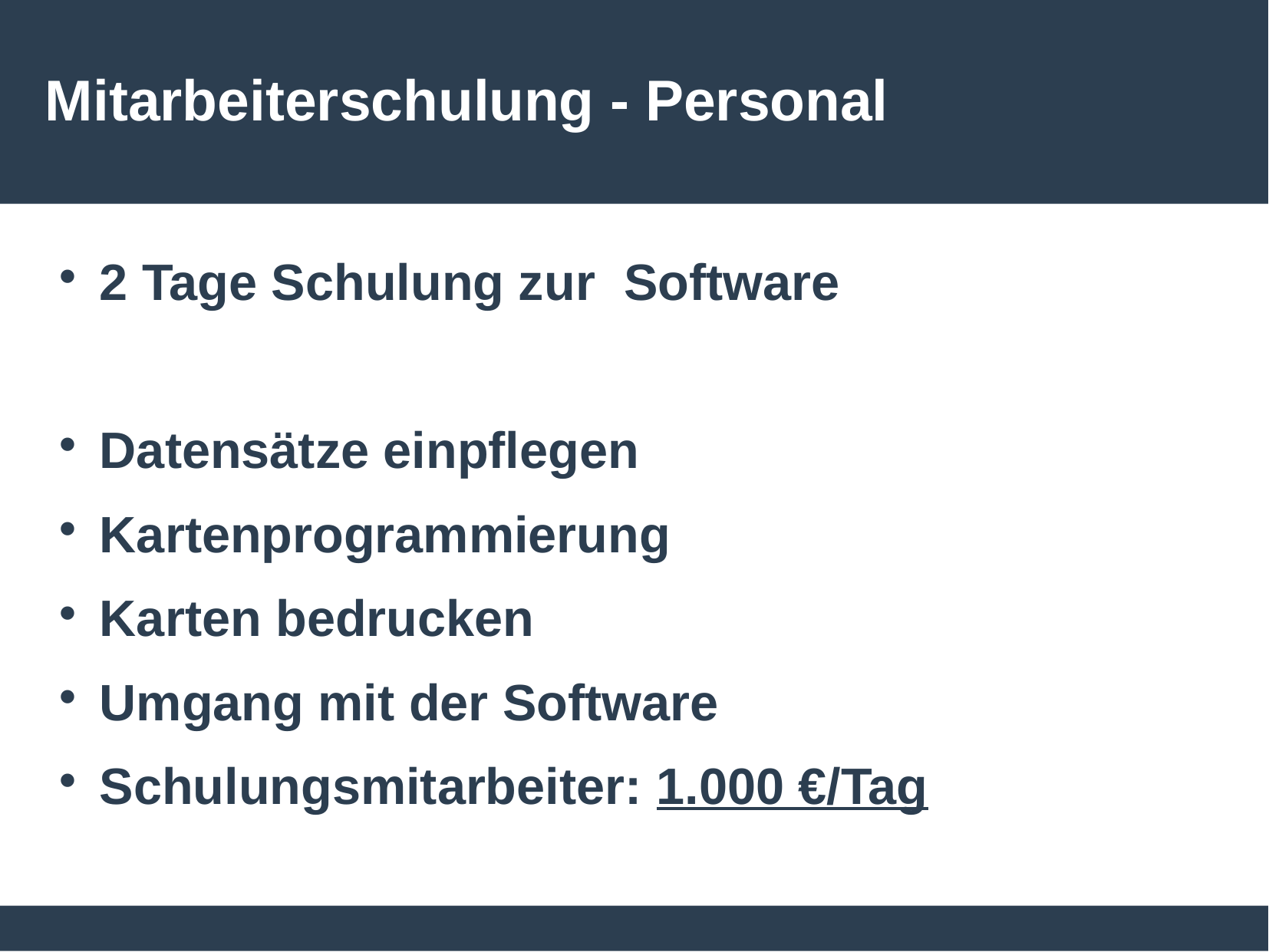

Mitarbeiterschulung - Personal
2 Tage Schulung zur  Software

Datensätze einpflegen
Kartenprogrammierung
Karten bedrucken
Umgang mit der Software
Schulungsmitarbeiter: 1.000 €/Tag